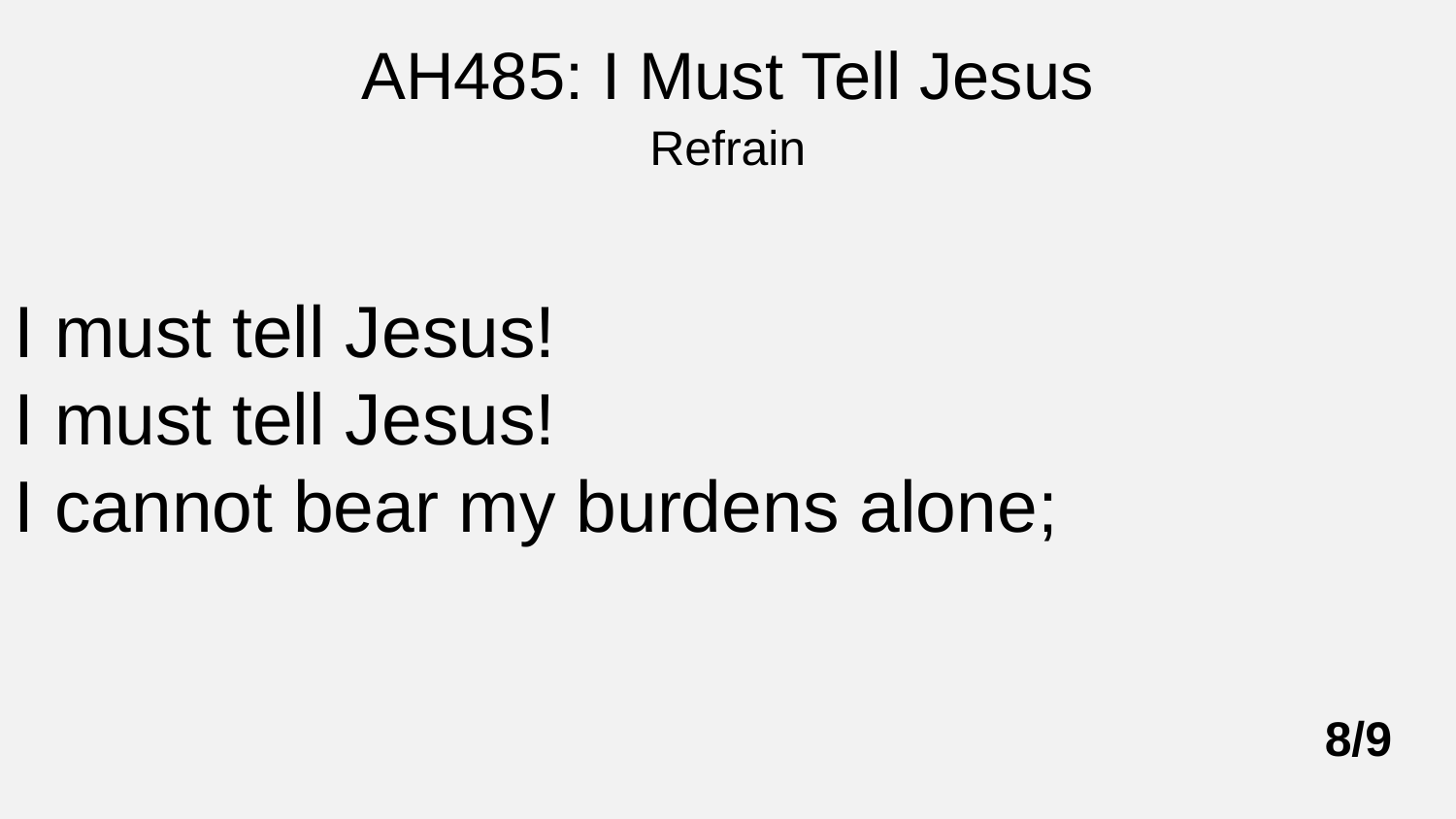

AH485: I Must Tell Jesus
Refrain
I must tell Jesus!
I must tell Jesus!
I cannot bear my burdens alone;

8/9